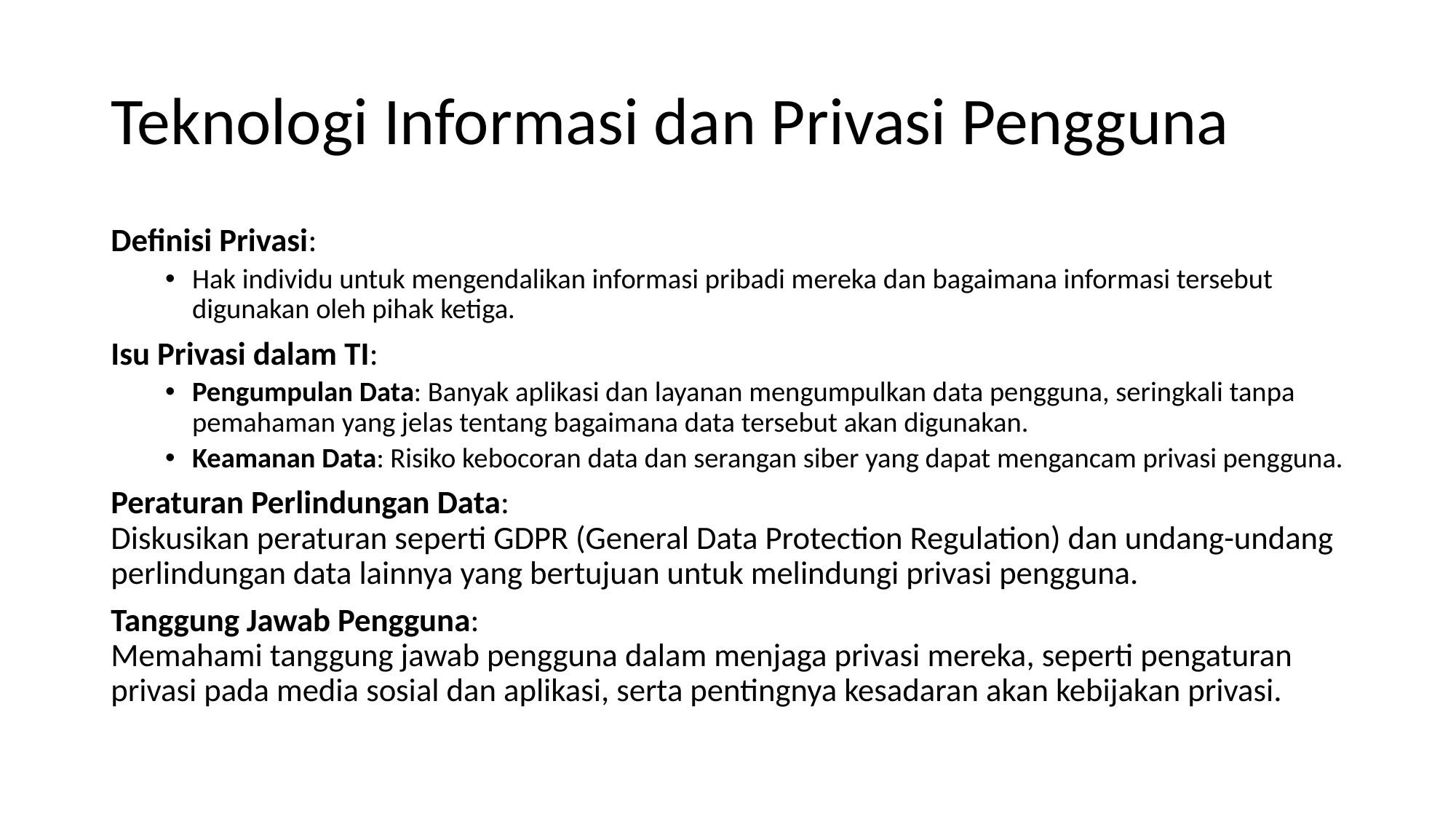

# Teknologi Informasi dan Privasi Pengguna
Definisi Privasi:
Hak individu untuk mengendalikan informasi pribadi mereka dan bagaimana informasi tersebut digunakan oleh pihak ketiga.
Isu Privasi dalam TI:
Pengumpulan Data: Banyak aplikasi dan layanan mengumpulkan data pengguna, seringkali tanpa pemahaman yang jelas tentang bagaimana data tersebut akan digunakan.
Keamanan Data: Risiko kebocoran data dan serangan siber yang dapat mengancam privasi pengguna.
Peraturan Perlindungan Data:
Diskusikan peraturan seperti GDPR (General Data Protection Regulation) dan undang-undang perlindungan data lainnya yang bertujuan untuk melindungi privasi pengguna.
Tanggung Jawab Pengguna:
Memahami tanggung jawab pengguna dalam menjaga privasi mereka, seperti pengaturan privasi pada media sosial dan aplikasi, serta pentingnya kesadaran akan kebijakan privasi.